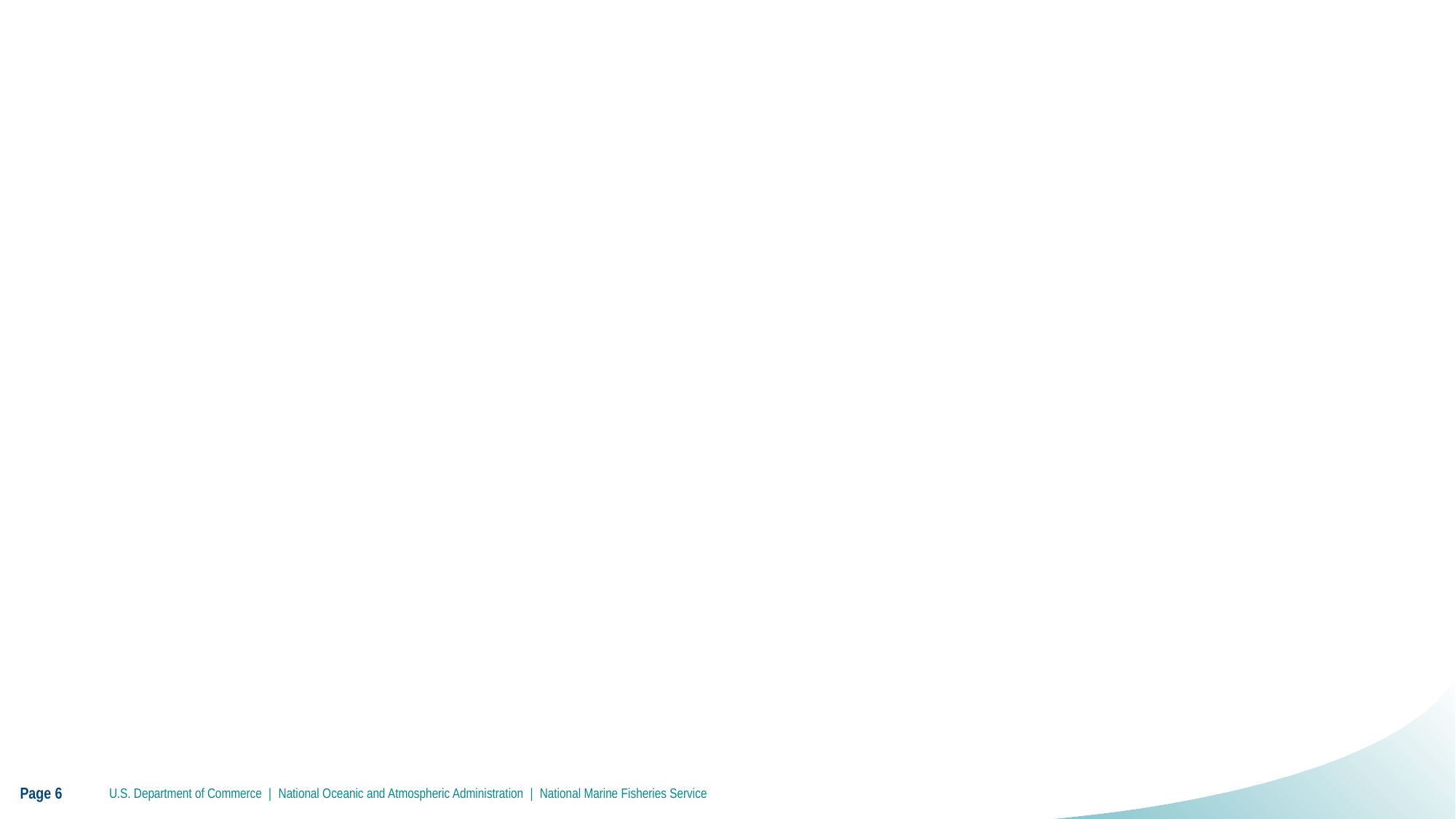

Layout: Minimal Swoosh
Swap to other slide layouts in the Layout menu